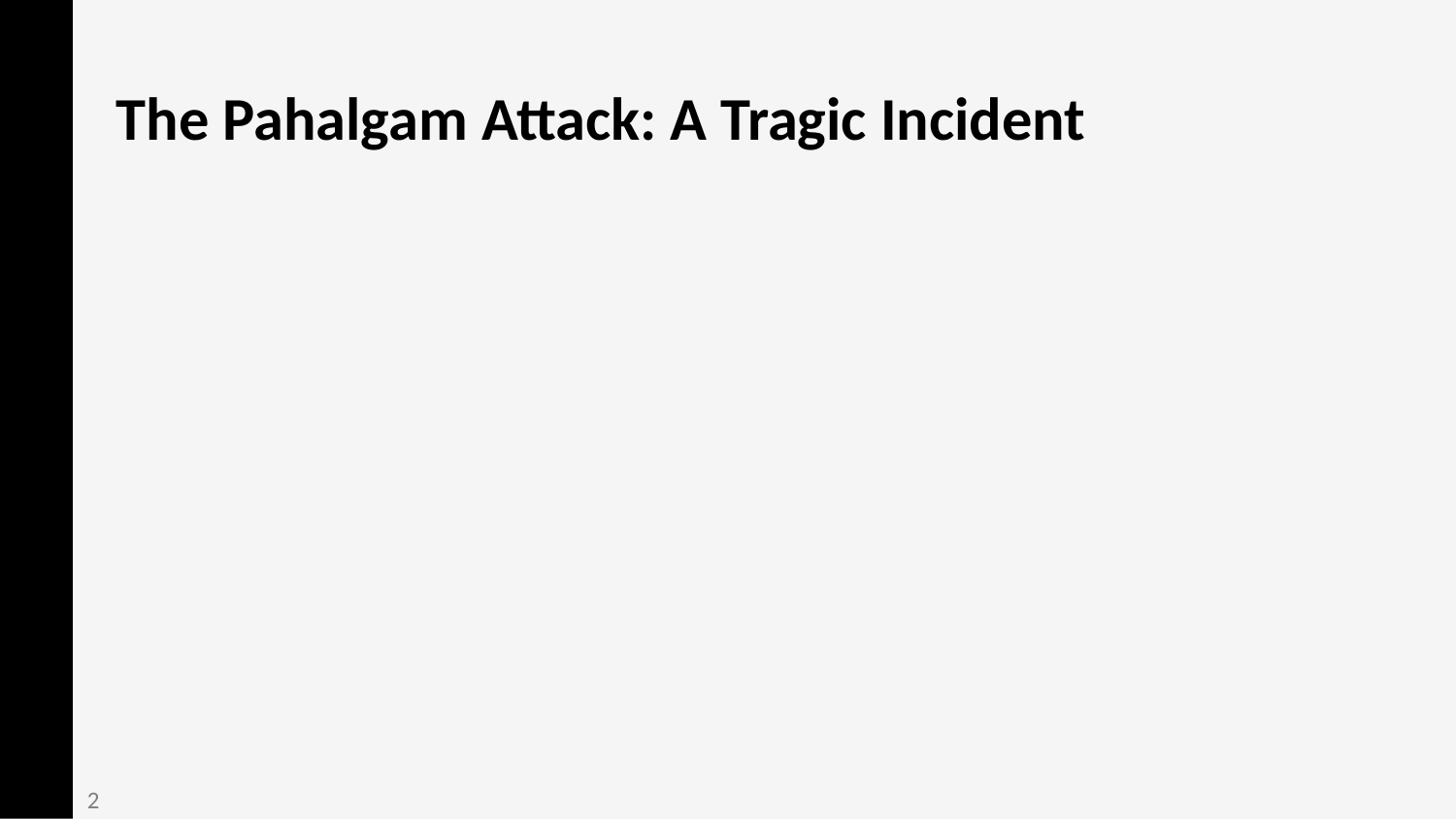

The Pahalgam Attack: A Tragic Incident
This presentation will examine the details of the Pahalgam attack, its impact, and the subsequent developments.
2